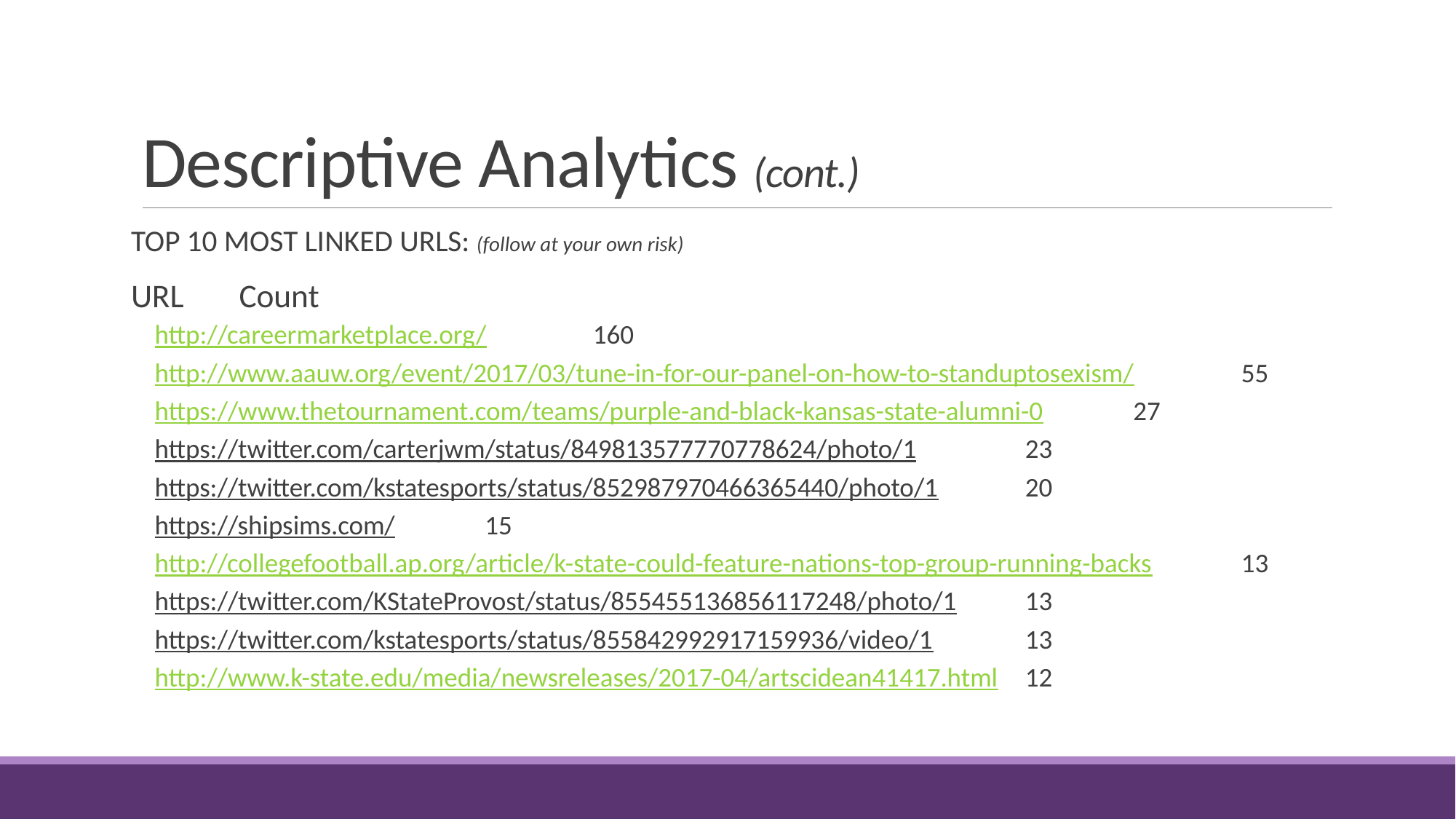

# Descriptive Analytics (cont.)
TOP 10 MOST LINKED URLS: (follow at your own risk)
URL										Count
http://careermarketplace.org/							 160
http://www.aauw.org/event/2017/03/tune-in-for-our-panel-on-how-to-standuptosexism/	 55
https://www.thetournament.com/teams/purple-and-black-kansas-state-alumni-0		 27
https://twitter.com/carterjwm/status/849813577770778624/photo/1			 23
https://twitter.com/kstatesports/status/852987970466365440/photo/1			 20
https://shipsims.com/								 15
http://collegefootball.ap.org/article/k-state-could-feature-nations-top-group-running-backs	 13
https://twitter.com/KStateProvost/status/855455136856117248/photo/1			 13
https://twitter.com/kstatesports/status/855842992917159936/video/1			 13
http://www.k-state.edu/media/newsreleases/2017-04/artscidean41417.html		 12